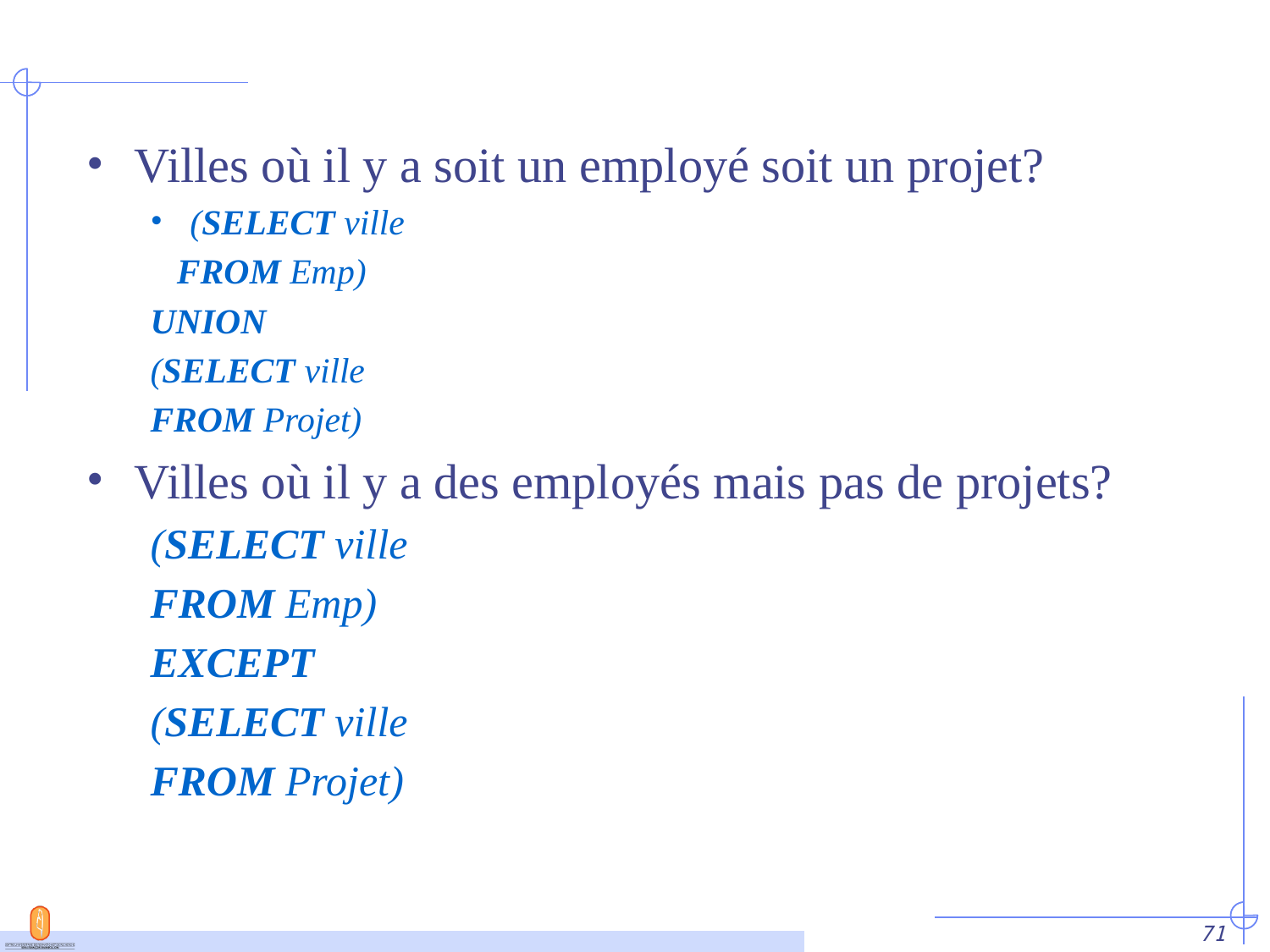

#
Villes où il y a soit un employé soit un projet?
(SELECT ville
   FROM Emp)
UNION
(SELECT ville
FROM Projet)
Villes où il y a des employés mais pas de projets?
(SELECT ville
FROM Emp)
EXCEPT
(SELECT ville
FROM Projet)
71